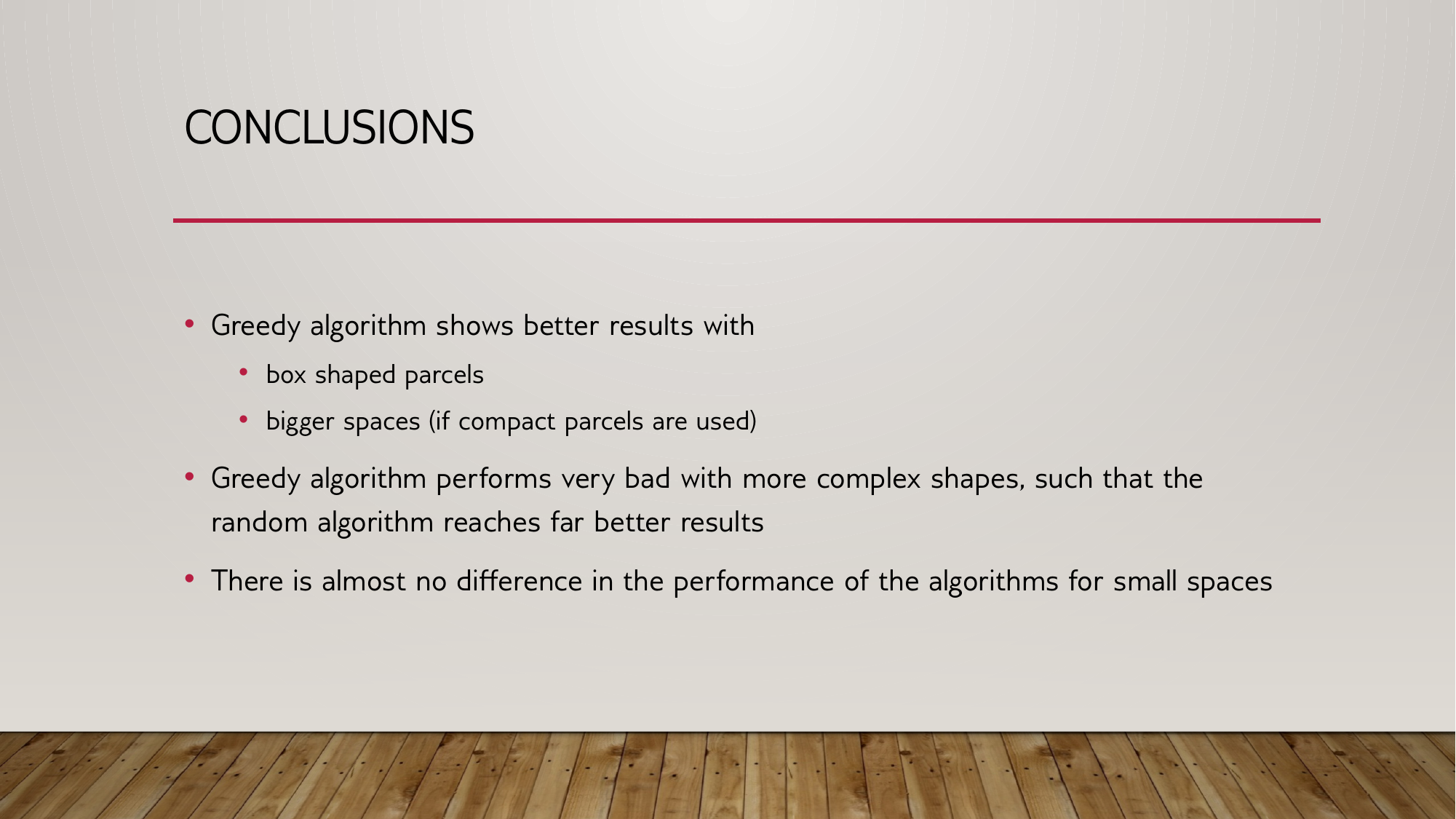

# conclusions

Greedy algorithm shows better results with
box shaped parcels
bigger spaces (if compact parcels are used)
Greedy algorithm performs very bad with more complex shapes, such that the random algorithm reaches far better results
There is almost no difference in the performance of the algorithms for small spaces